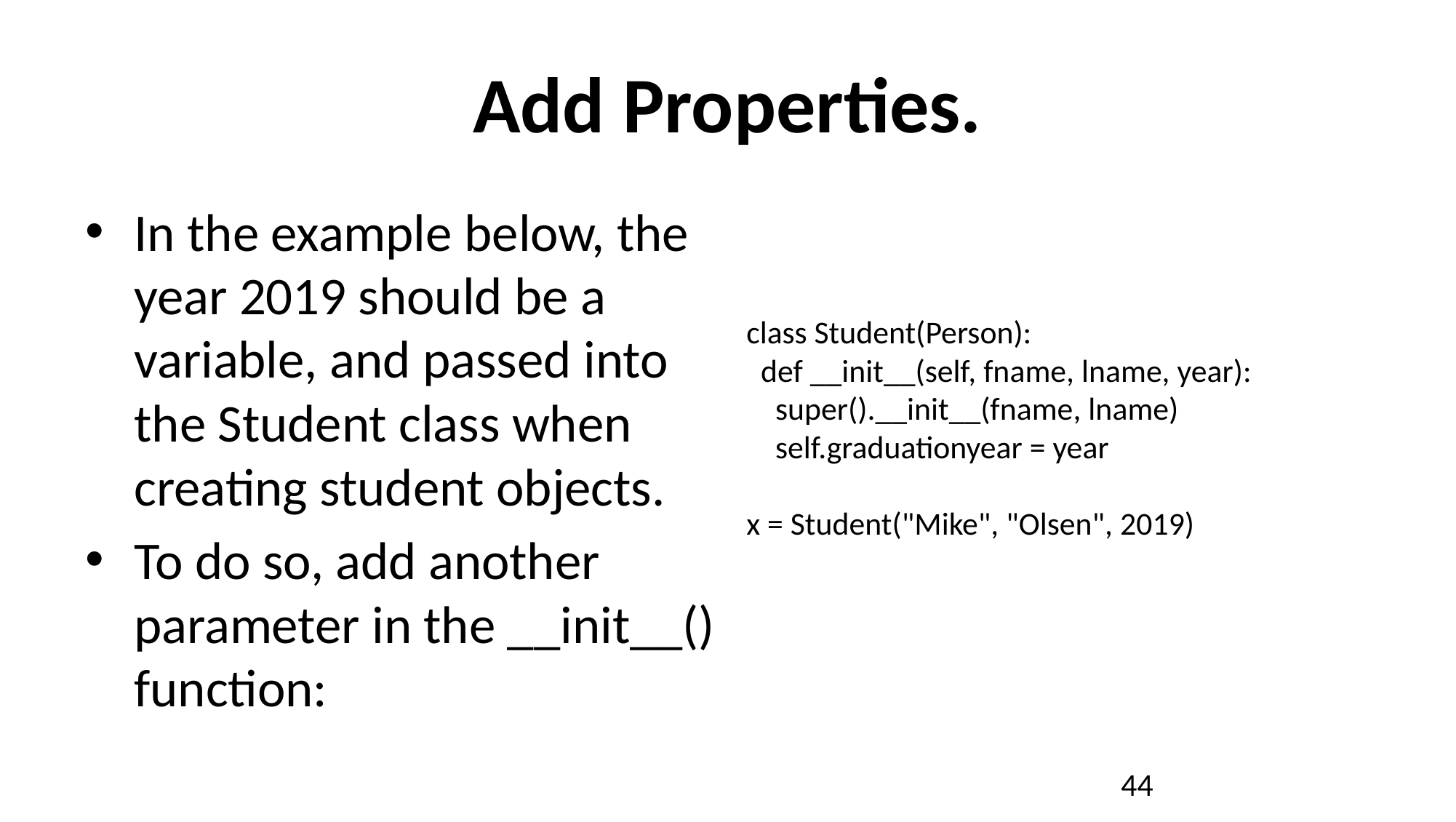

# Add Properties.
In the example below, the year 2019 should be a variable, and passed into the Student class when creating student objects.
To do so, add another parameter in the __init__() function:
class Student(Person):
  def __init__(self, fname, lname, year):
    super().__init__(fname, lname)
    self.graduationyear = year
x = Student("Mike", "Olsen", 2019)
44